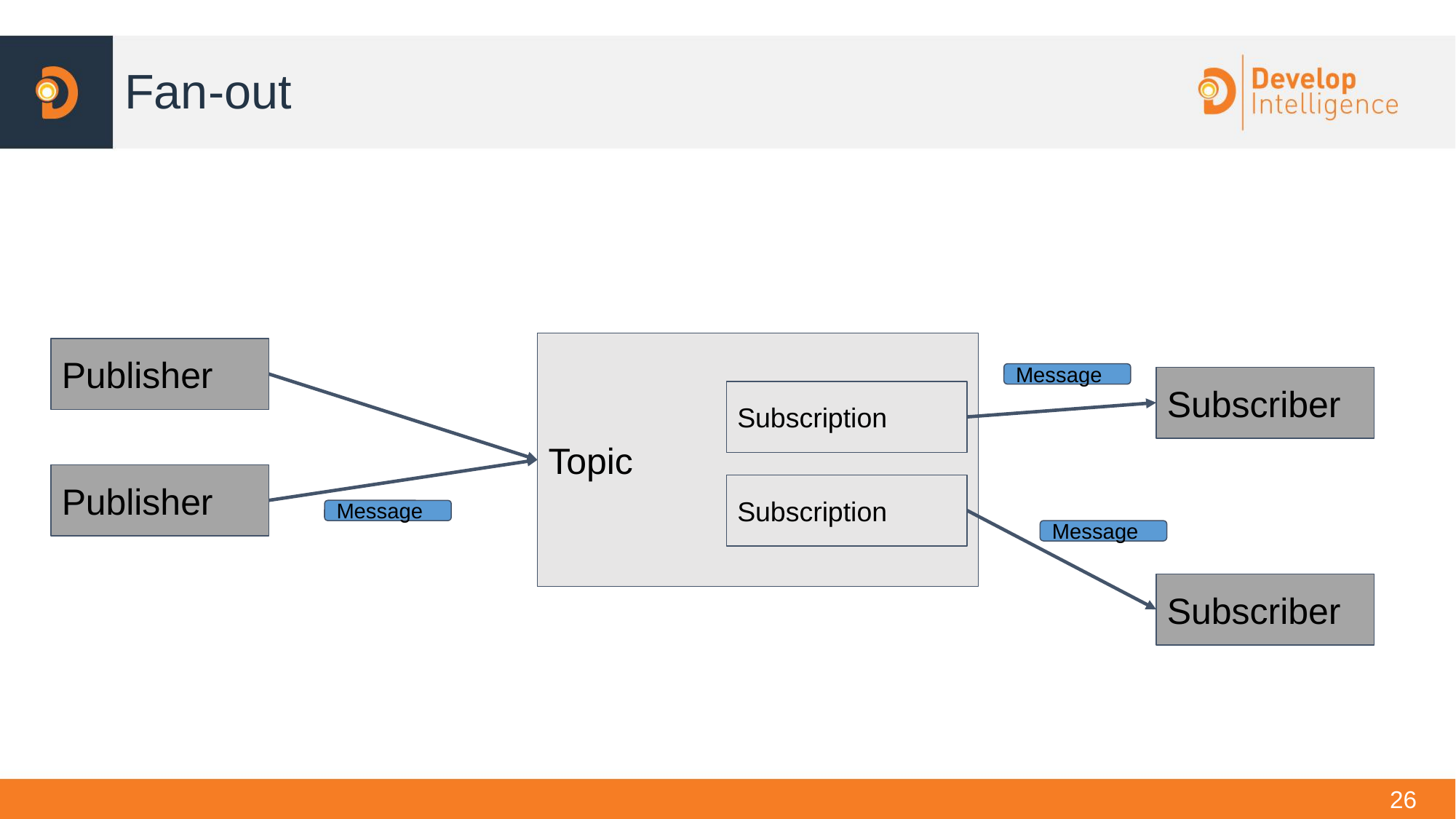

# Fan-out
Topic
Publisher
Message
Subscriber
Subscription
Publisher
Subscription
Message
Message
Subscriber
26